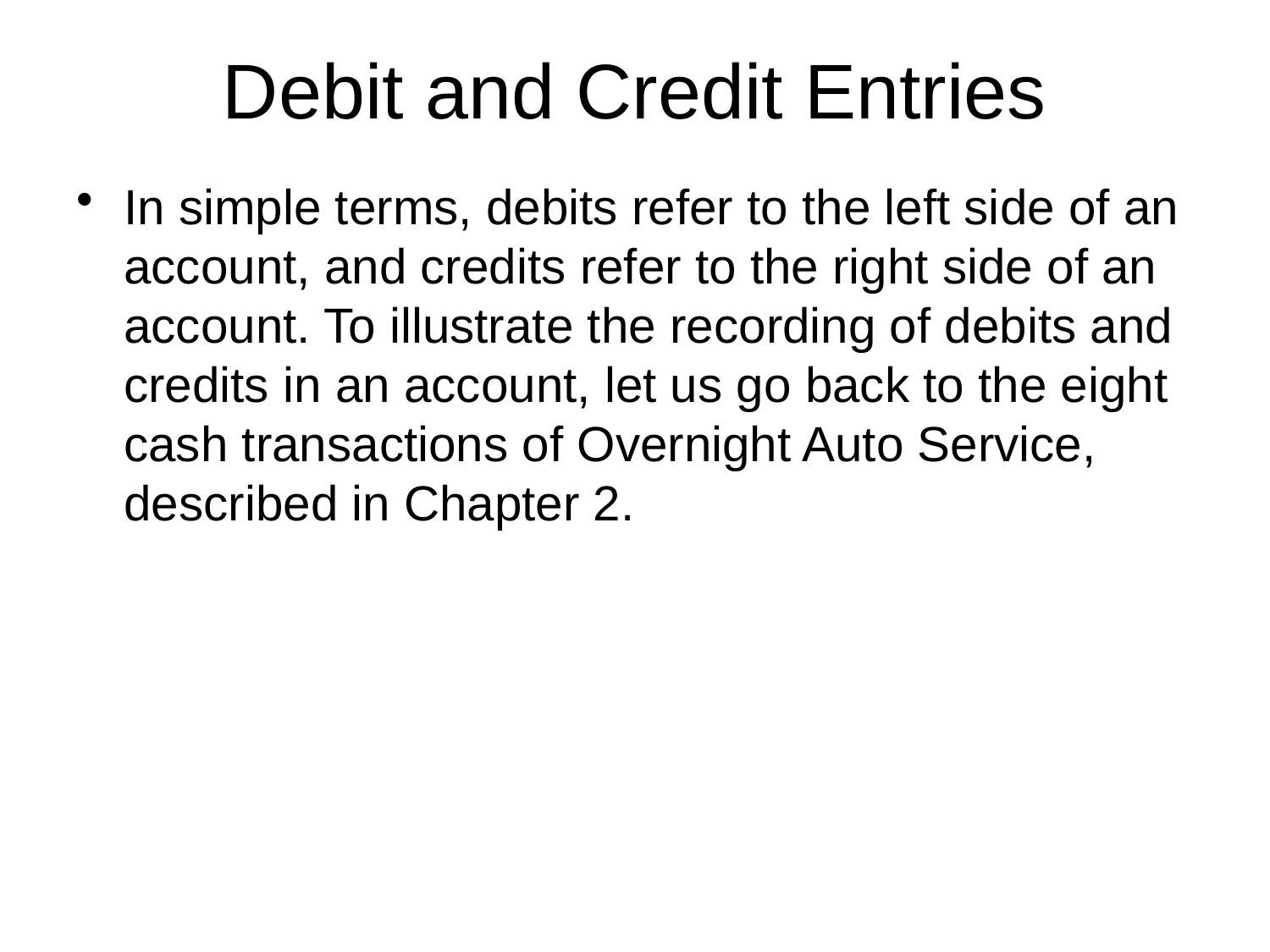

# Debit and Credit Entries
In simple terms, debits refer to the left side of an account, and credits refer to the right side of an account. To illustrate the recording of debits and credits in an account, let us go back to the eight cash transactions of Overnight Auto Service, described in Chapter 2.